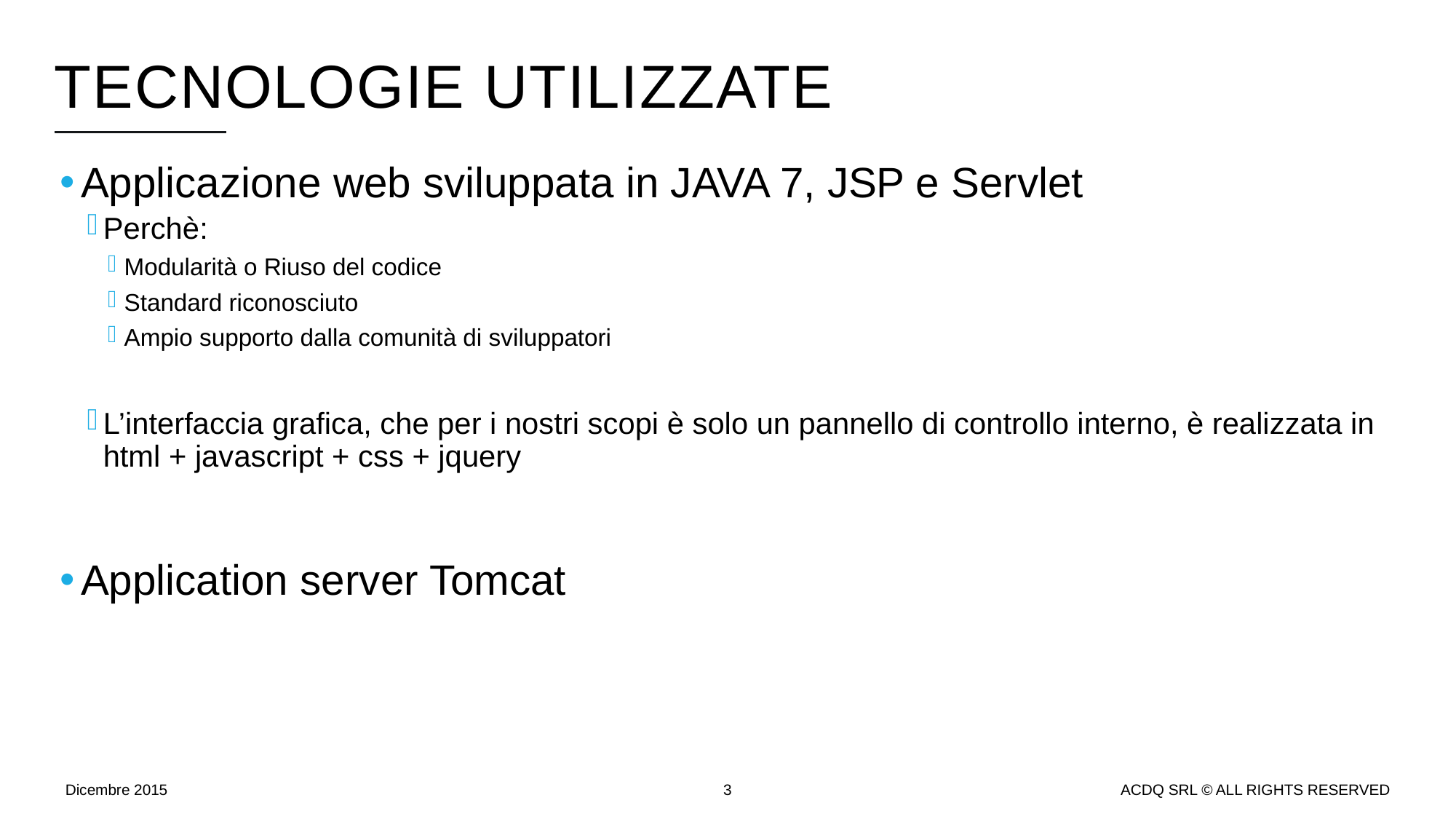

# Tecnologie utilizzate
Applicazione web sviluppata in JAVA 7, JSP e Servlet
Perchè:
Modularità o Riuso del codice
Standard riconosciuto
Ampio supporto dalla comunità di sviluppatori

L’interfaccia grafica, che per i nostri scopi è solo un pannello di controllo interno, è realizzata in html + javascript + css + jquery

Application server Tomcat

Dicembre 2015
3
ACDQ srl © All rights reserved